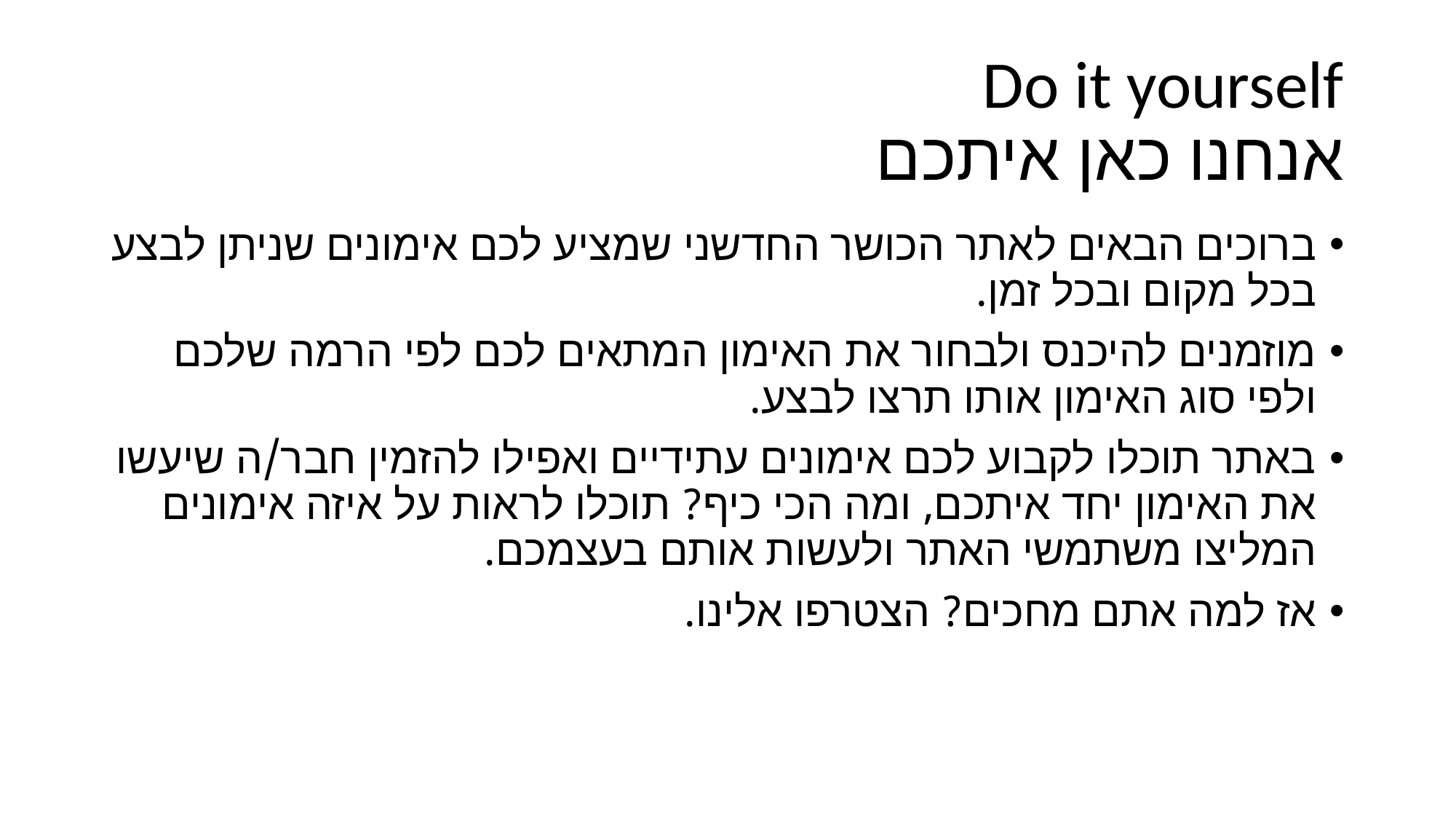

# Do it yourself אנחנו כאן איתכם
ברוכים הבאים לאתר הכושר החדשני שמציע לכם אימונים שניתן לבצע בכל מקום ובכל זמן.
מוזמנים להיכנס ולבחור את האימון המתאים לכם לפי הרמה שלכם ולפי סוג האימון אותו תרצו לבצע.
באתר תוכלו לקבוע לכם אימונים עתידיים ואפילו להזמין חבר/ה שיעשו את האימון יחד איתכם, ומה הכי כיף? תוכלו לראות על איזה אימונים המליצו משתמשי האתר ולעשות אותם בעצמכם.
אז למה אתם מחכים? הצטרפו אלינו.